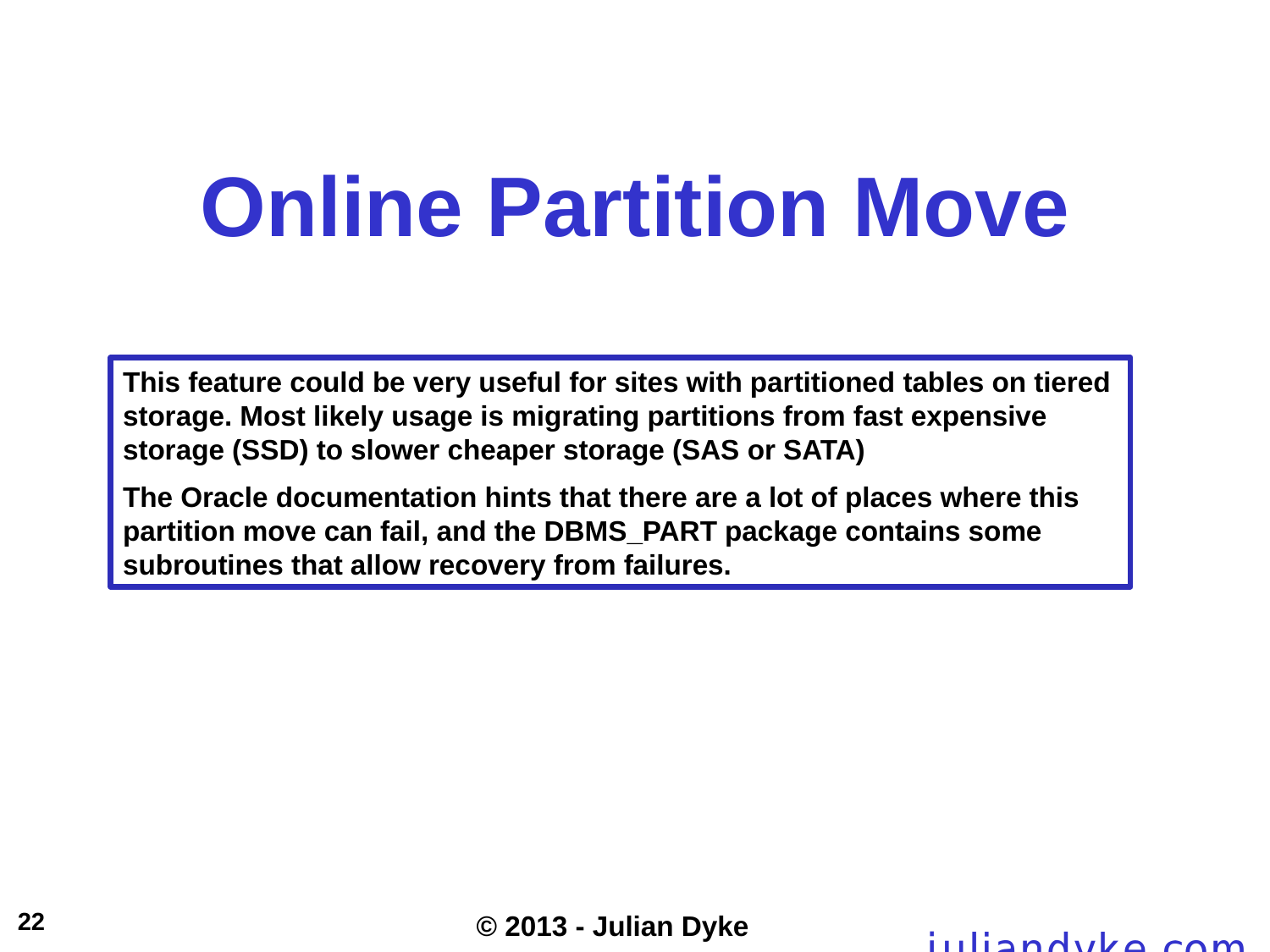

Online Partition Move
This feature could be very useful for sites with partitioned tables on tiered storage. Most likely usage is migrating partitions from fast expensive storage (SSD) to slower cheaper storage (SAS or SATA)
The Oracle documentation hints that there are a lot of places where this partition move can fail, and the DBMS_PART package contains some subroutines that allow recovery from failures.